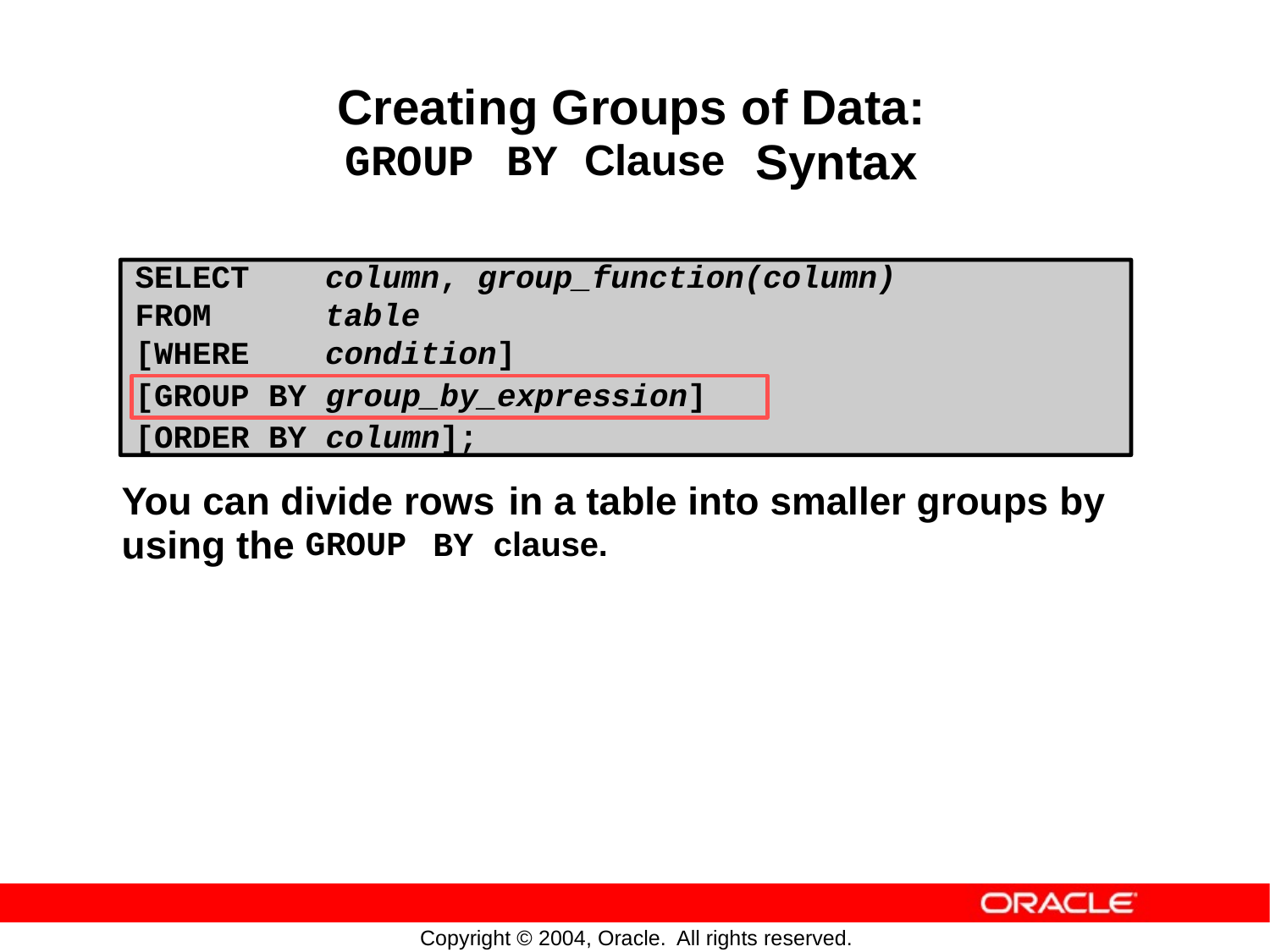

Creating Groups of Data:
BY Clause
Syntax
GROUP

SELECT   column, group_function(column)
FROM     table
[WHERE   condition]
[GROUP BY group_by_expression]
[ORDER BY column];

You can divide rows
in a table
into
smaller
groups
by
using
the
BY clause.
GROUP

Copyright © 2004, Oracle.
All rights reserved.